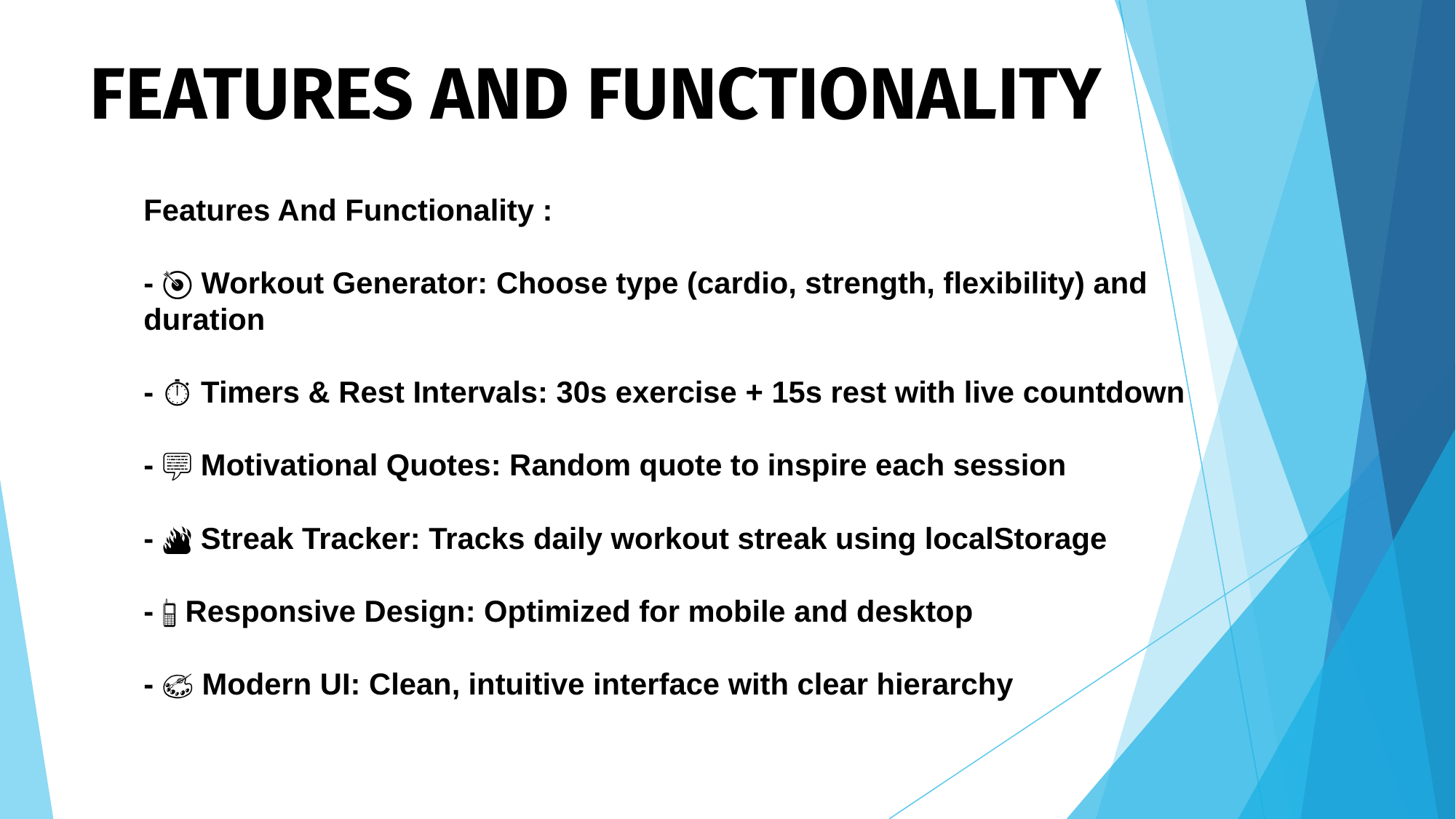

# FEATURES AND FUNCTIONALITY
Features And Functionality :
- 🎯 Workout Generator: Choose type (cardio, strength, flexibility) and duration
- ⏱️ Timers & Rest Intervals: 30s exercise + 15s rest with live countdown
- 💬 Motivational Quotes: Random quote to inspire each session
- 🔥 Streak Tracker: Tracks daily workout streak using localStorage
- 📱 Responsive Design: Optimized for mobile and desktop
- 🎨 Modern UI: Clean, intuitive interface with clear hierarchy